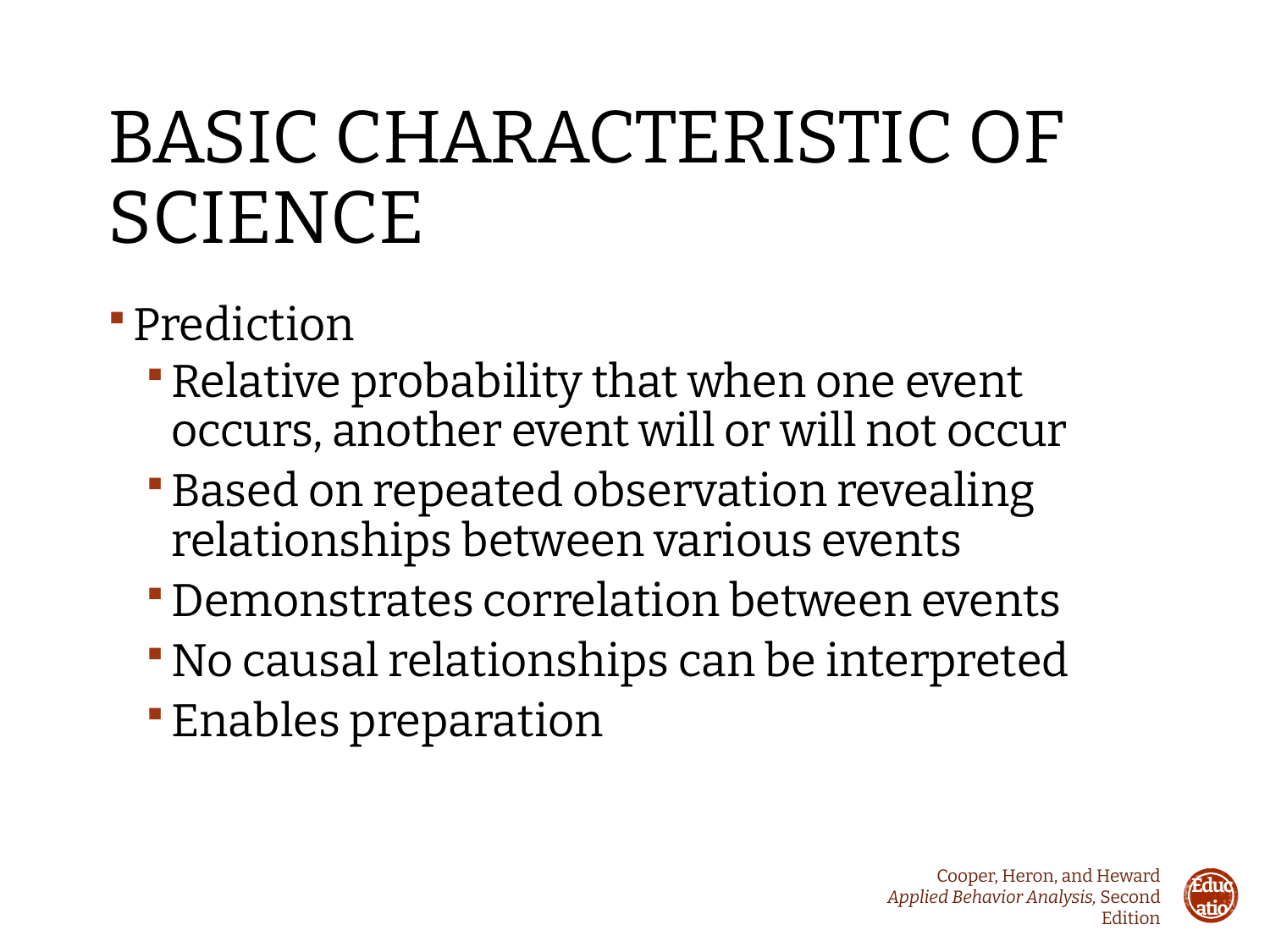

# Basic Characteristic of Science
Prediction
Relative probability that when one event occurs, another event will or will not occur
Based on repeated observation revealing relationships between various events
Demonstrates correlation between events
No causal relationships can be interpreted
Enables preparation
Cooper, Heron, and Heward
Applied Behavior Analysis, Second Edition
Copyright © 2007 by Pearson Education, Inc.
All rights reserved